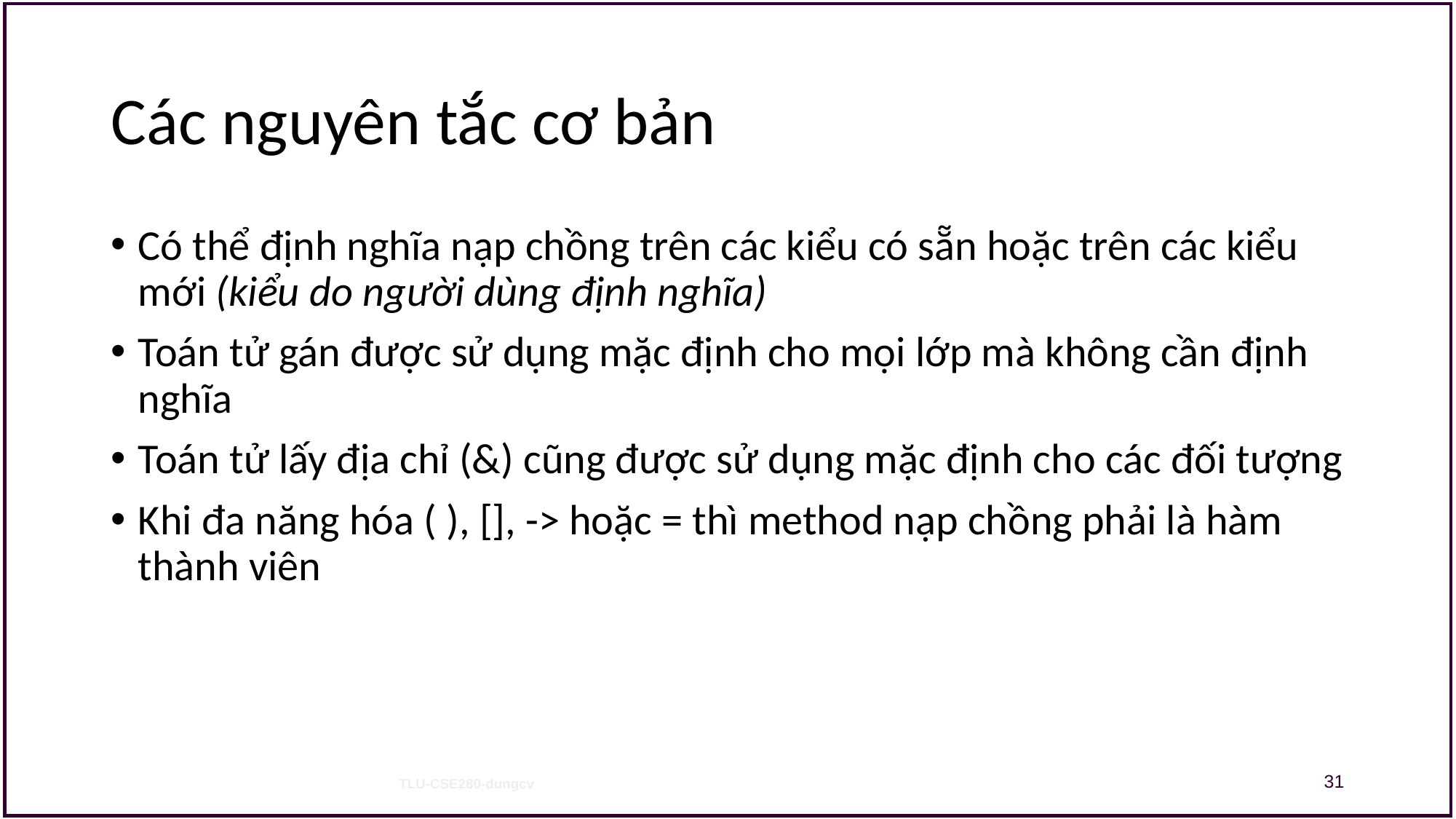

# Các nguyên tắc cơ bản
Có thể định nghĩa nạp chồng trên các kiểu có sẵn hoặc trên các kiểu mới (kiểu do người dùng định nghĩa)
Toán tử gán được sử dụng mặc định cho mọi lớp mà không cần định nghĩa
Toán tử lấy địa chỉ (&) cũng được sử dụng mặc định cho các đối tượng
Khi đa năng hóa ( ), [], -> hoặc = thì method nạp chồng phải là hàm thành viên
31